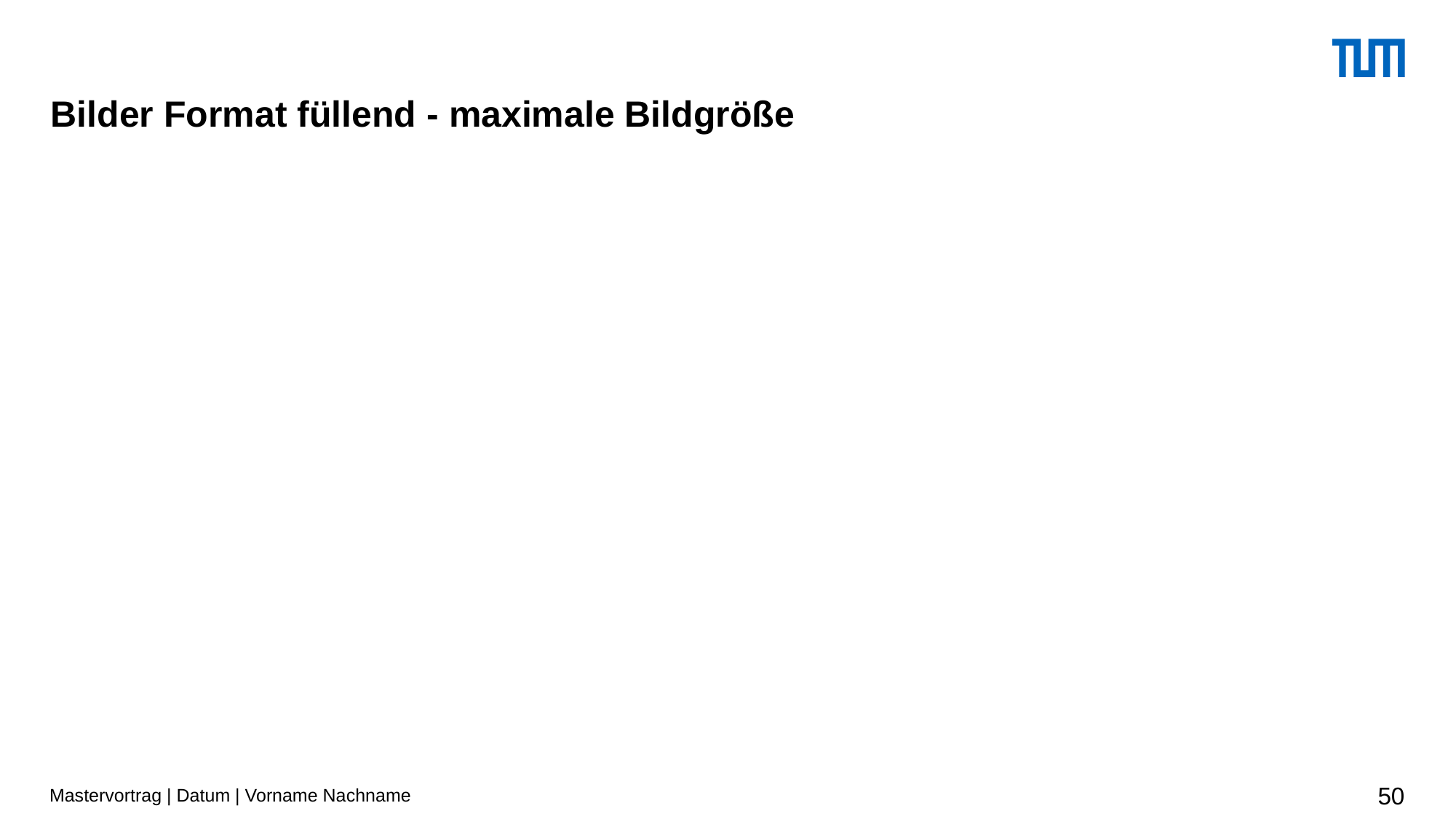

# Bilder Format füllend - maximale Bildgröße

Mastervortrag | Datum | Vorname Nachname
50